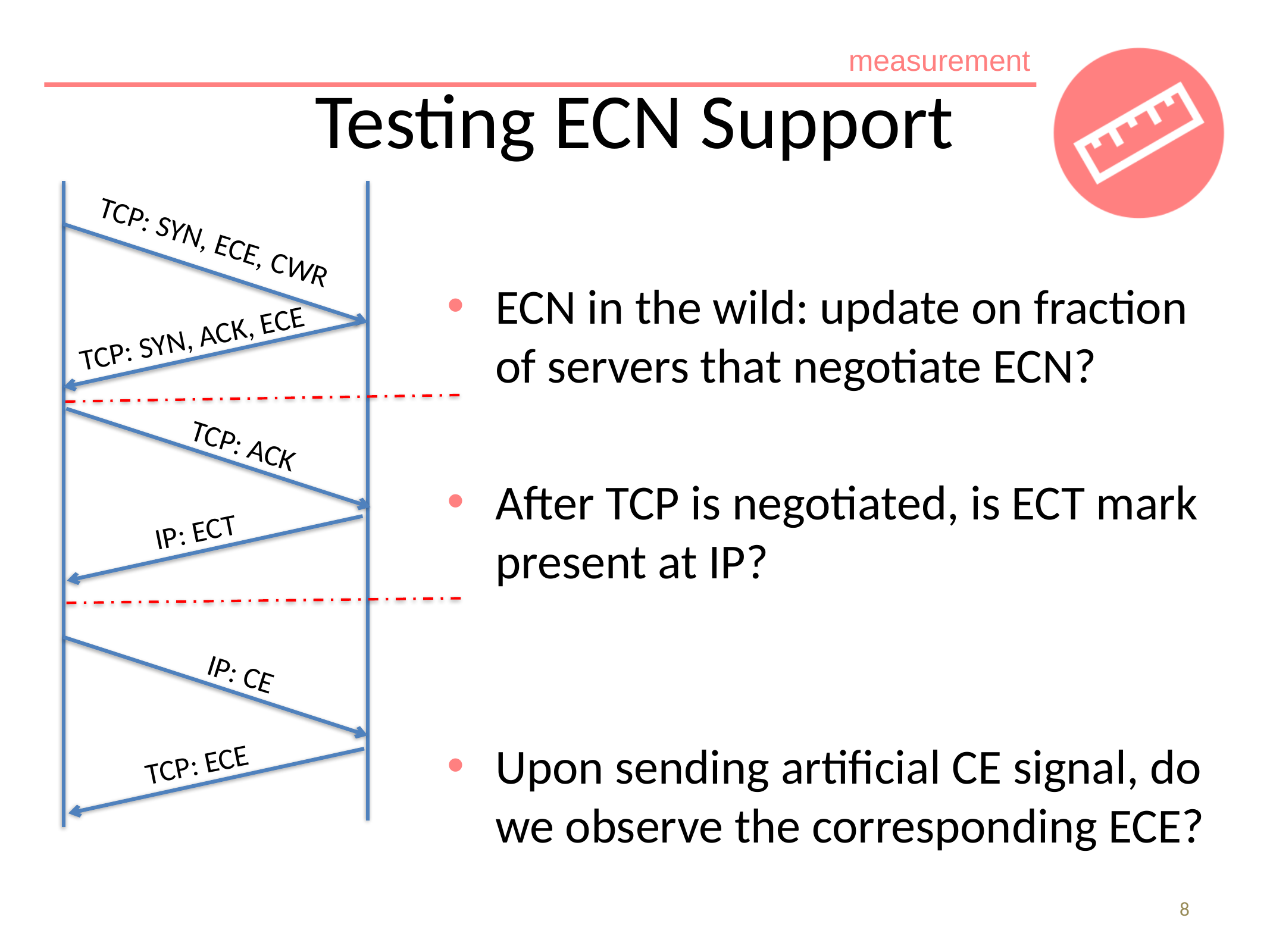

# Testing ECN Support
TCP: SYN, ECE, CWR
ECN in the wild: update on fraction of servers that negotiate ECN?

After TCP is negotiated, is ECT mark present at IP?

Upon sending artificial CE signal, do we observe the corresponding ECE?
TCP: SYN, ACK, ECE
TCP: ACK
IP: ECT
IP: CE
TCP: ECE
8